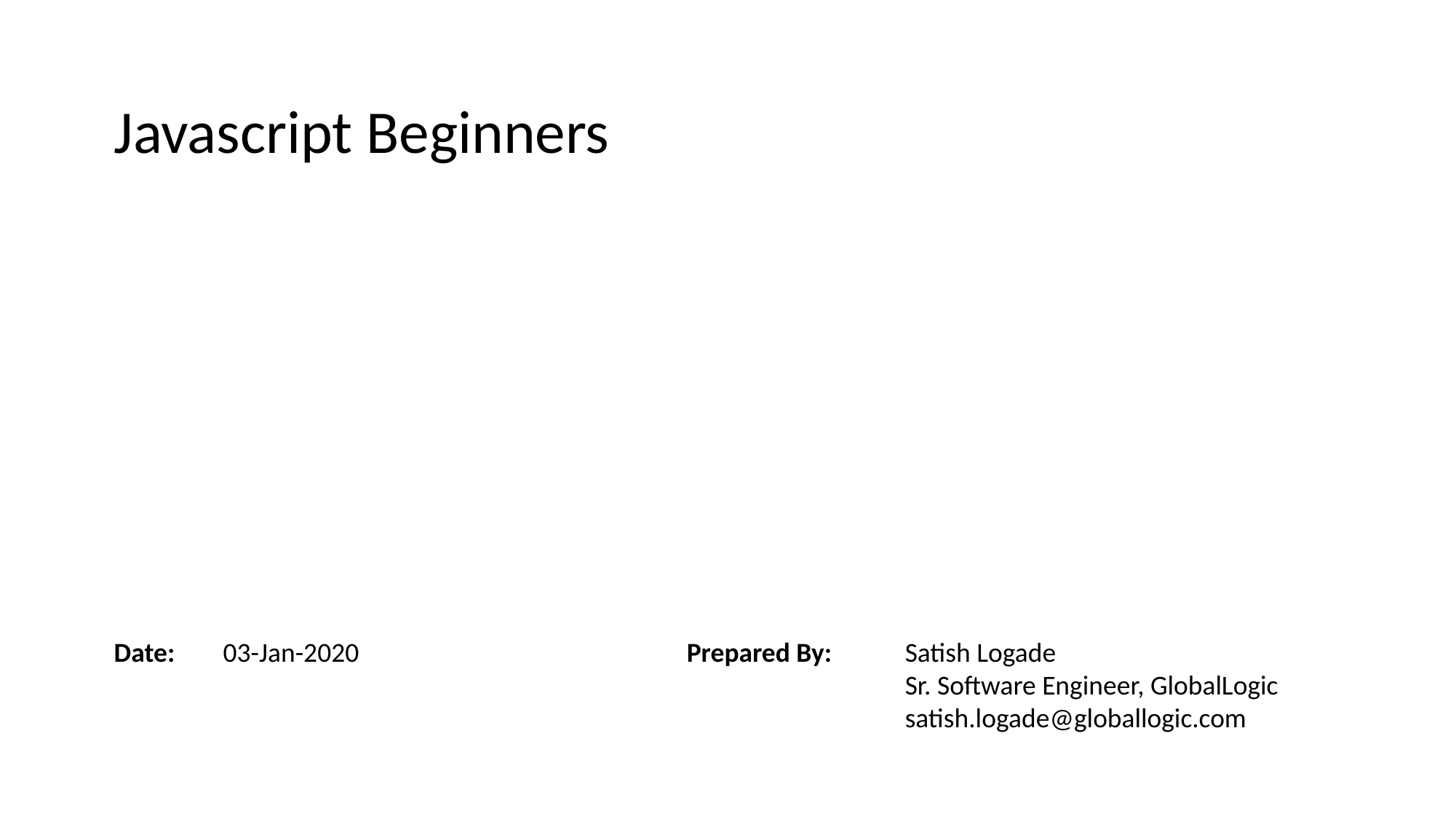

Javascript Beginners
Date:	03-Jan-2020
Prepared By:	Satish Logade
		Sr. Software Engineer, GlobalLogic
		satish.logade@globallogic.com